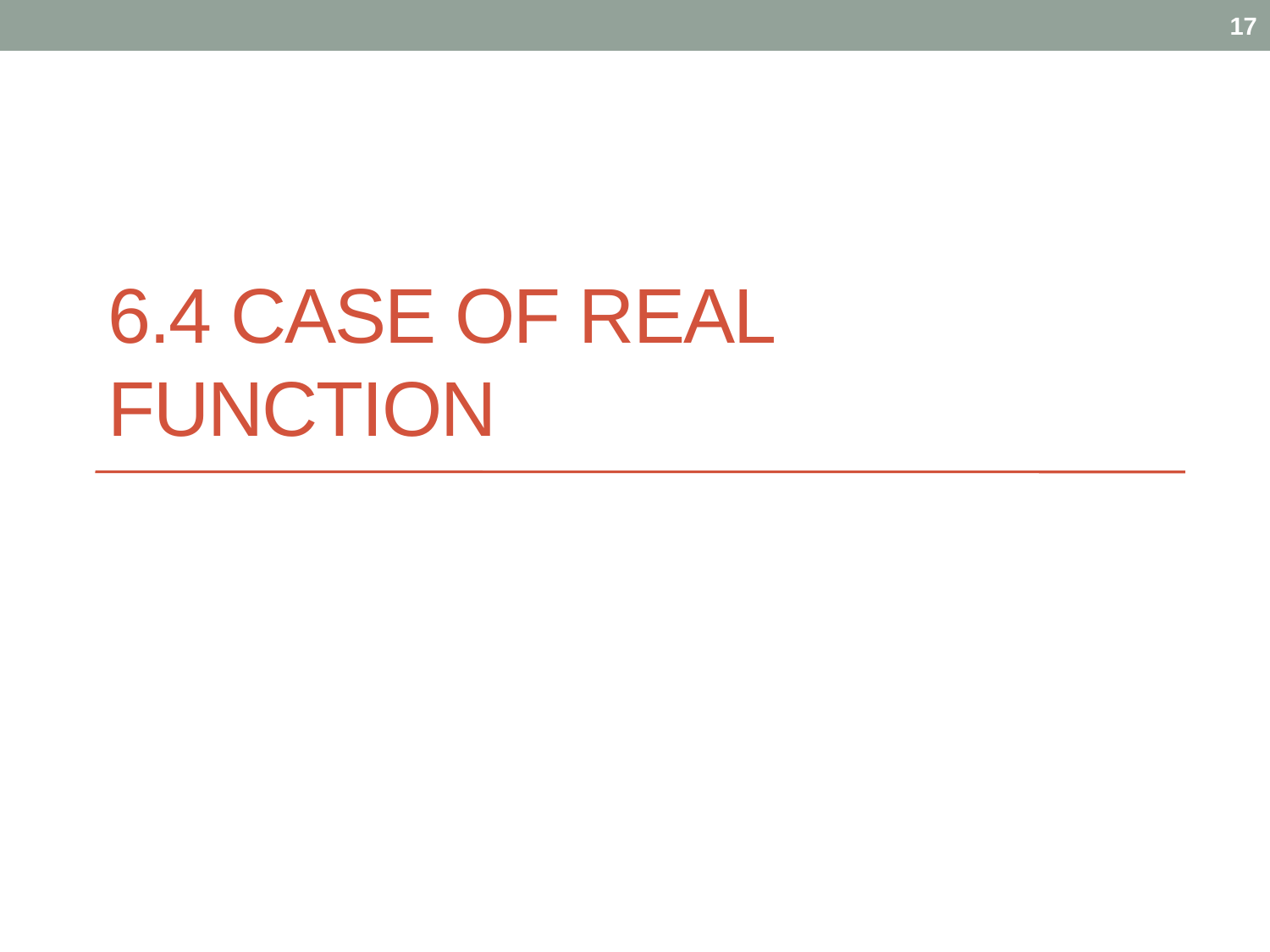

17
# 6.4 Case of real function